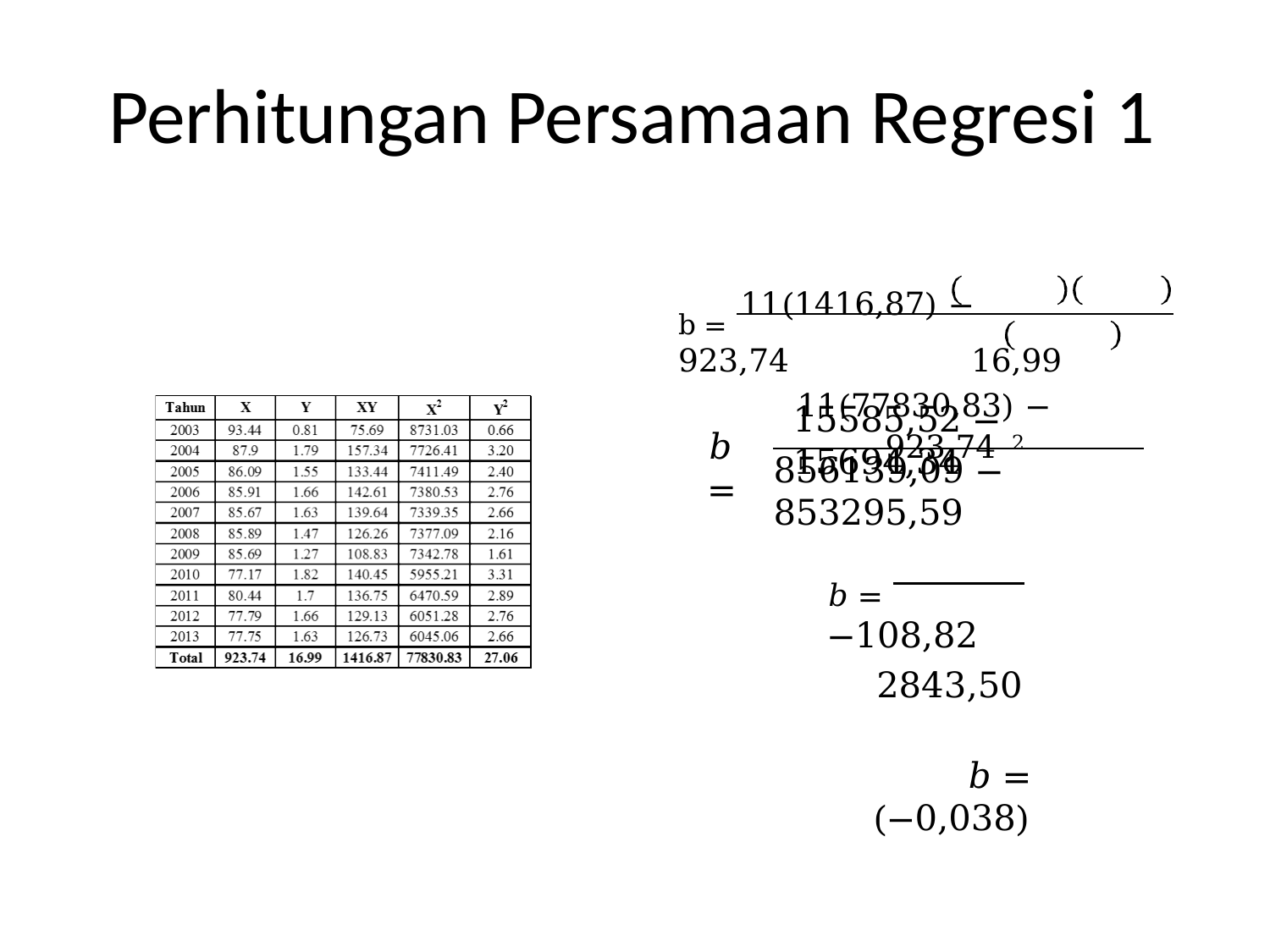

# Perhitungan Persamaan Regresi 1
b = 11(1416,87) −	923,74	16,99
11(77830,83) −	923,74 2

15585,52 − 15694,34

𝑏 =
856139,09 − 853295,59

𝑏 = −108,82
2843,50

𝑏 = (−0,038)